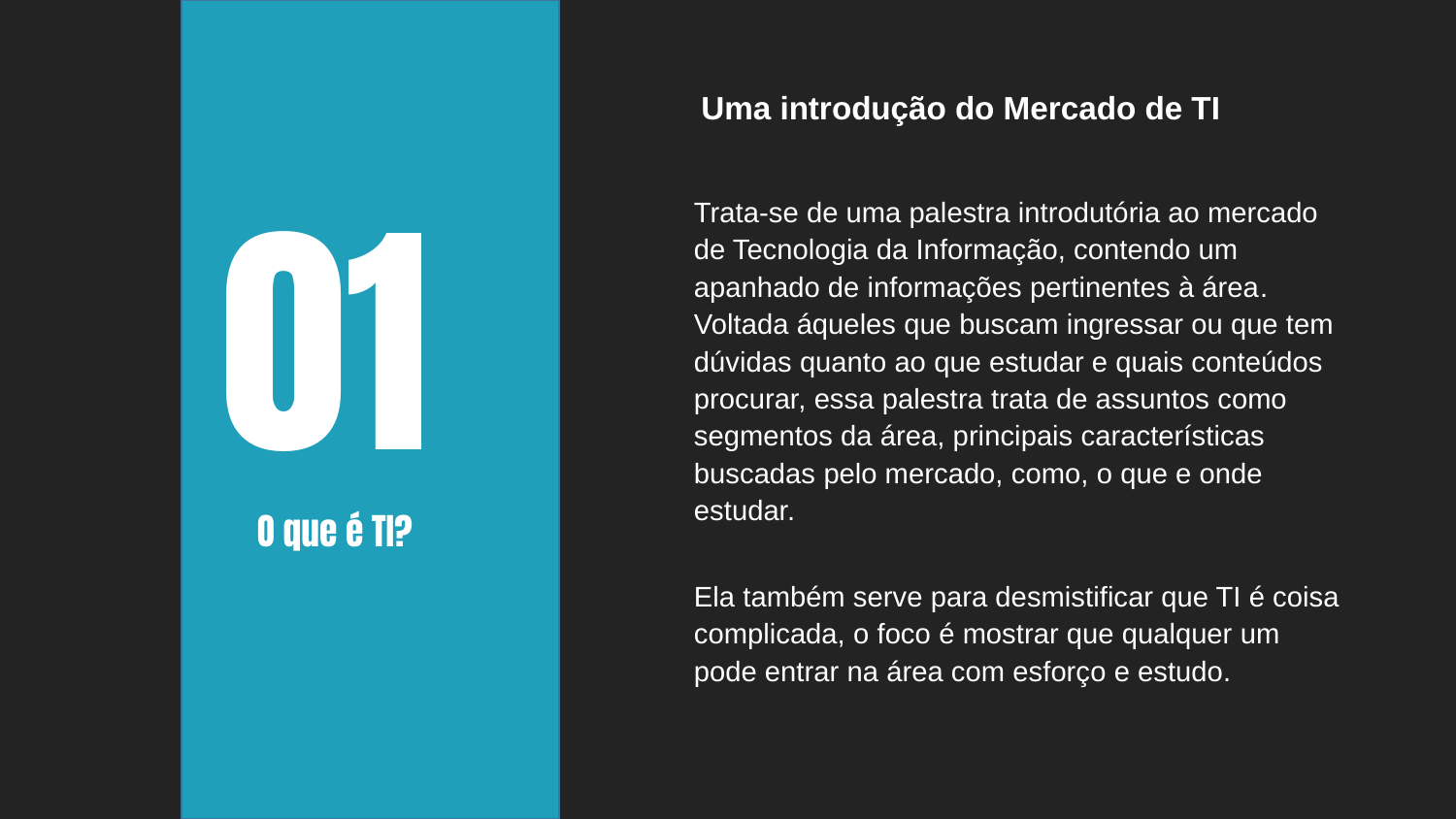

Uma introdução do Mercado de TI
01
Trata-se de uma palestra introdutória ao mercado de Tecnologia da Informação, contendo um apanhado de informações pertinentes à área. Voltada áqueles que buscam ingressar ou que tem dúvidas quanto ao que estudar e quais conteúdos procurar, essa palestra trata de assuntos como segmentos da área, principais características buscadas pelo mercado, como, o que e onde estudar.

Ela também serve para desmistificar que TI é coisa complicada, o foco é mostrar que qualquer um pode entrar na área com esforço e estudo.
O que é TI?